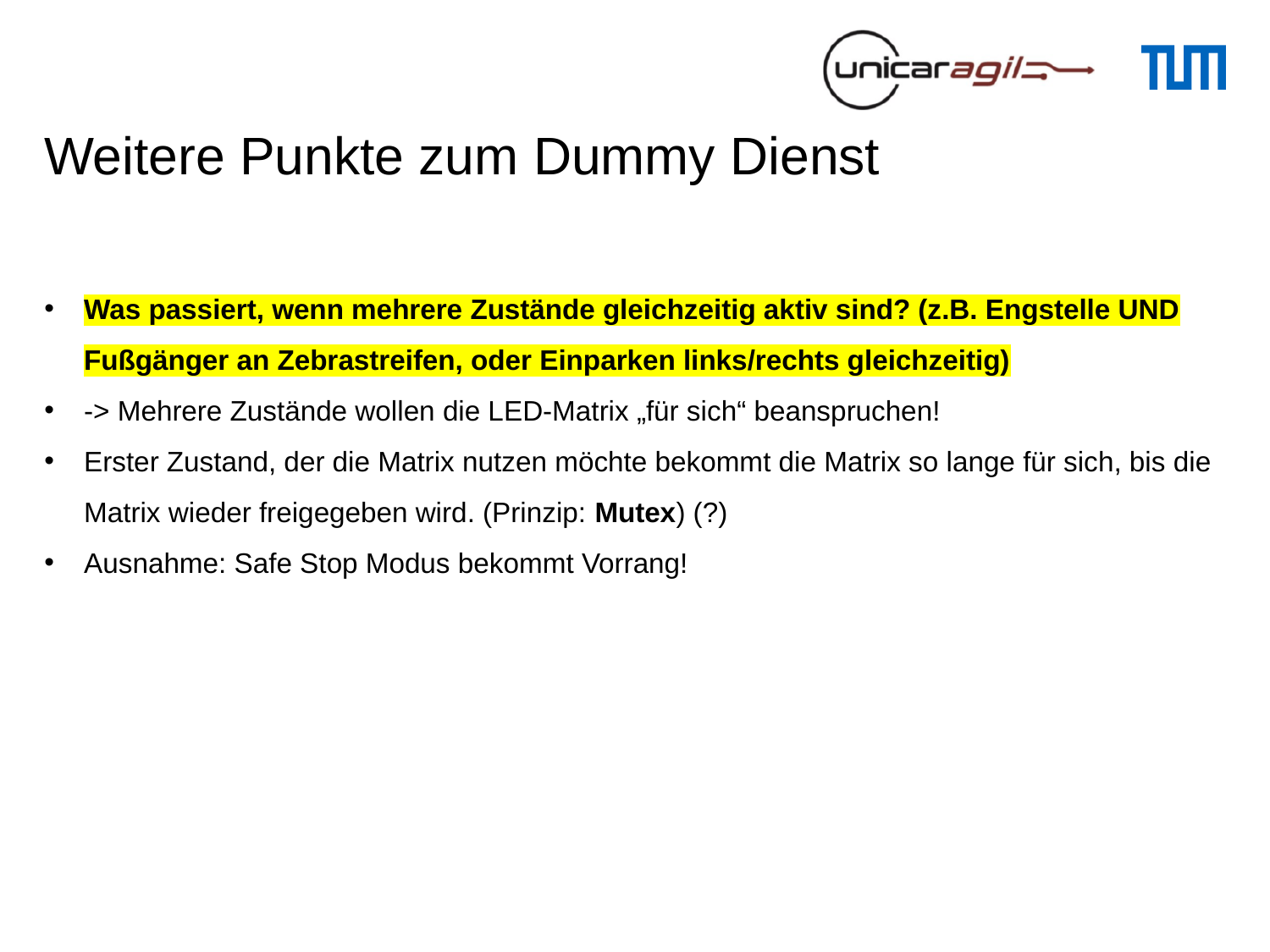

# Weitere Punkte zum Dummy Dienst
Was passiert, wenn mehrere Zustände gleichzeitig aktiv sind? (z.B. Engstelle UND Fußgänger an Zebrastreifen, oder Einparken links/rechts gleichzeitig)
-> Mehrere Zustände wollen die LED-Matrix „für sich“ beanspruchen!
Erster Zustand, der die Matrix nutzen möchte bekommt die Matrix so lange für sich, bis die Matrix wieder freigegeben wird. (Prinzip: Mutex) (?)
Ausnahme: Safe Stop Modus bekommt Vorrang!